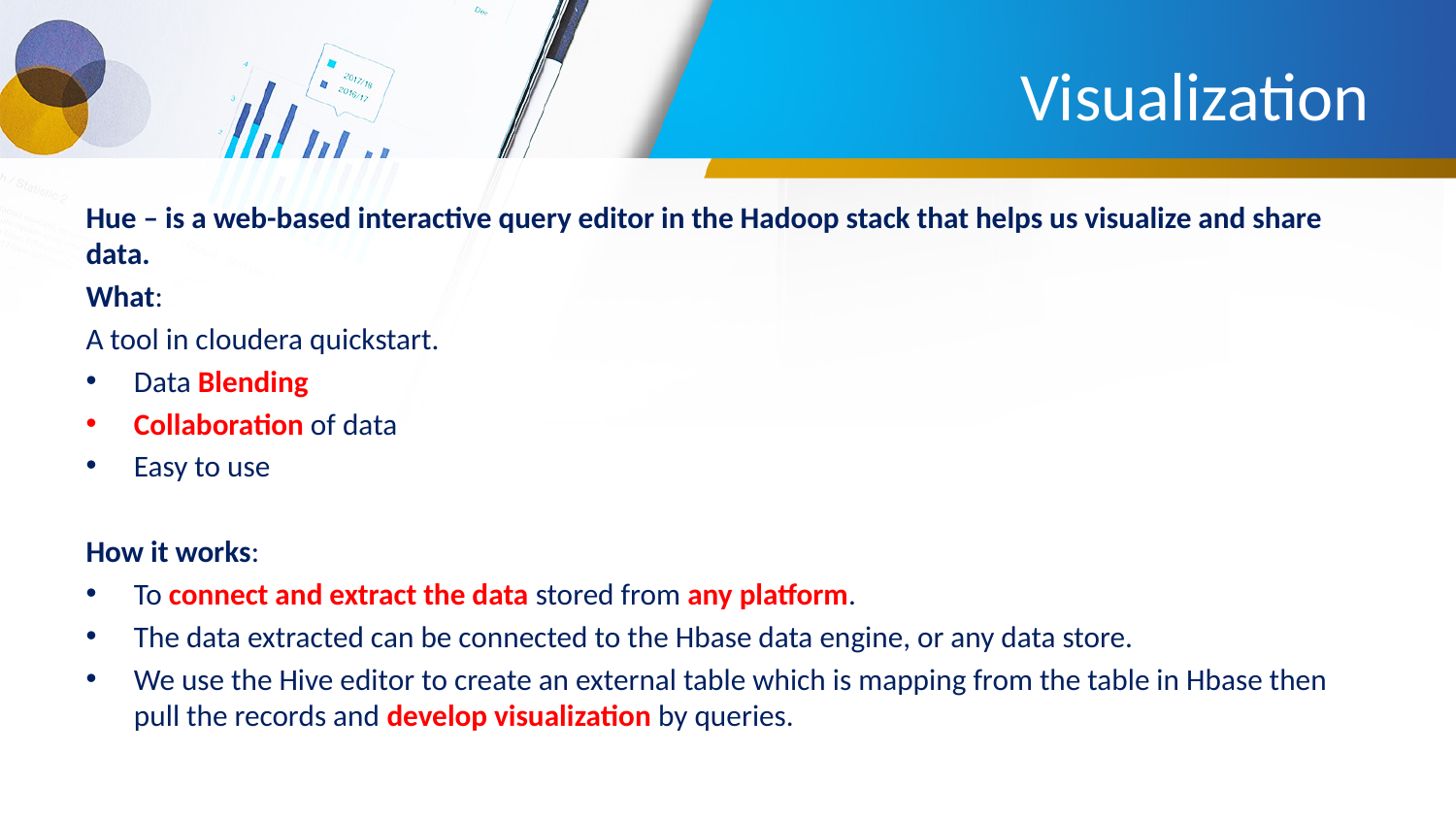

# Visualization
Hue – is a web-based interactive query editor in the Hadoop stack that helps us visualize and share data.
What:
A tool in cloudera quickstart.
Data Blending
Collaboration of data
Easy to use

How it works:
To connect and extract the data stored from any platform.
The data extracted can be connected to the Hbase data engine, or any data store.
We use the Hive editor to create an external table which is mapping from the table in Hbase then pull the records and develop visualization by queries.